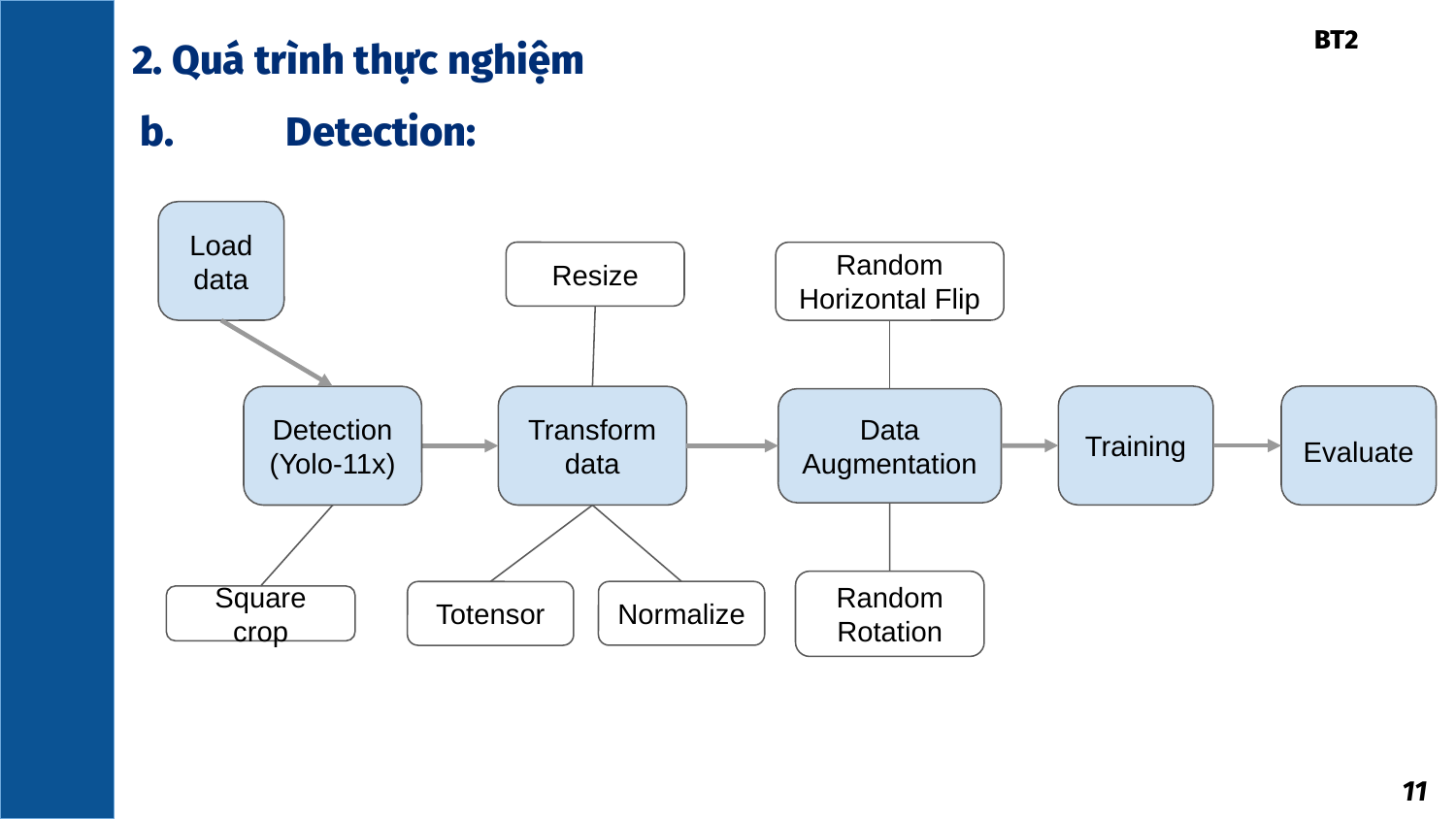

BT2
2. Quá trình thực nghiệm
b. 	Detection:

Load data
Random Horizontal Flip
Resize
Training
Evaluate
Detection
(Yolo-11x)
Transform data
Data Augmentation
Random Rotation
Normalize
Totensor
Square crop
11